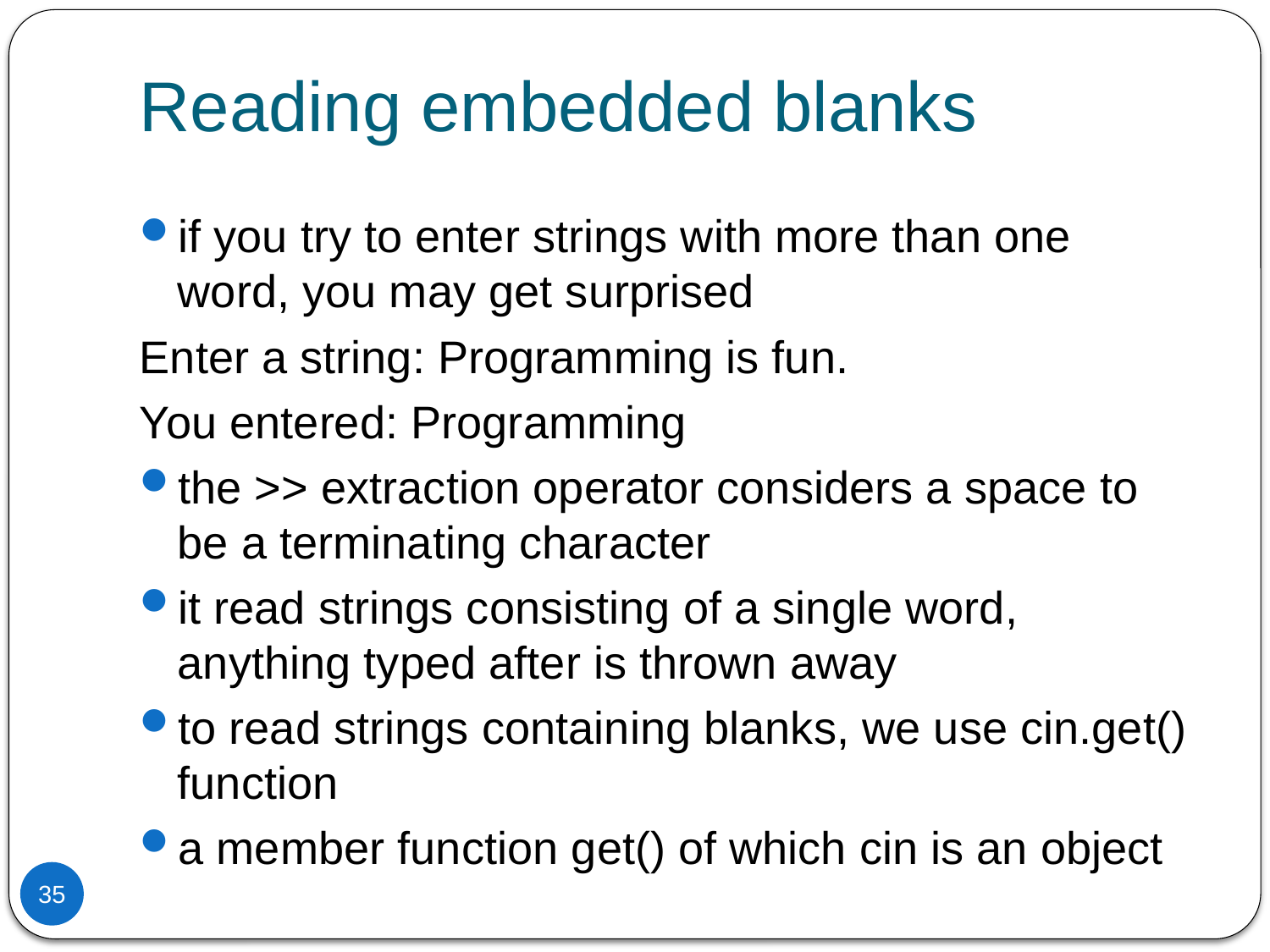

# Reading embedded blanks
if you try to enter strings with more than one word, you may get surprised
Enter a string: Programming is fun.
You entered: Programming
the >> extraction operator considers a space to be a terminating character
it read strings consisting of a single word, anything typed after is thrown away
to read strings containing blanks, we use cin.get() function
a member function get() of which cin is an object
35